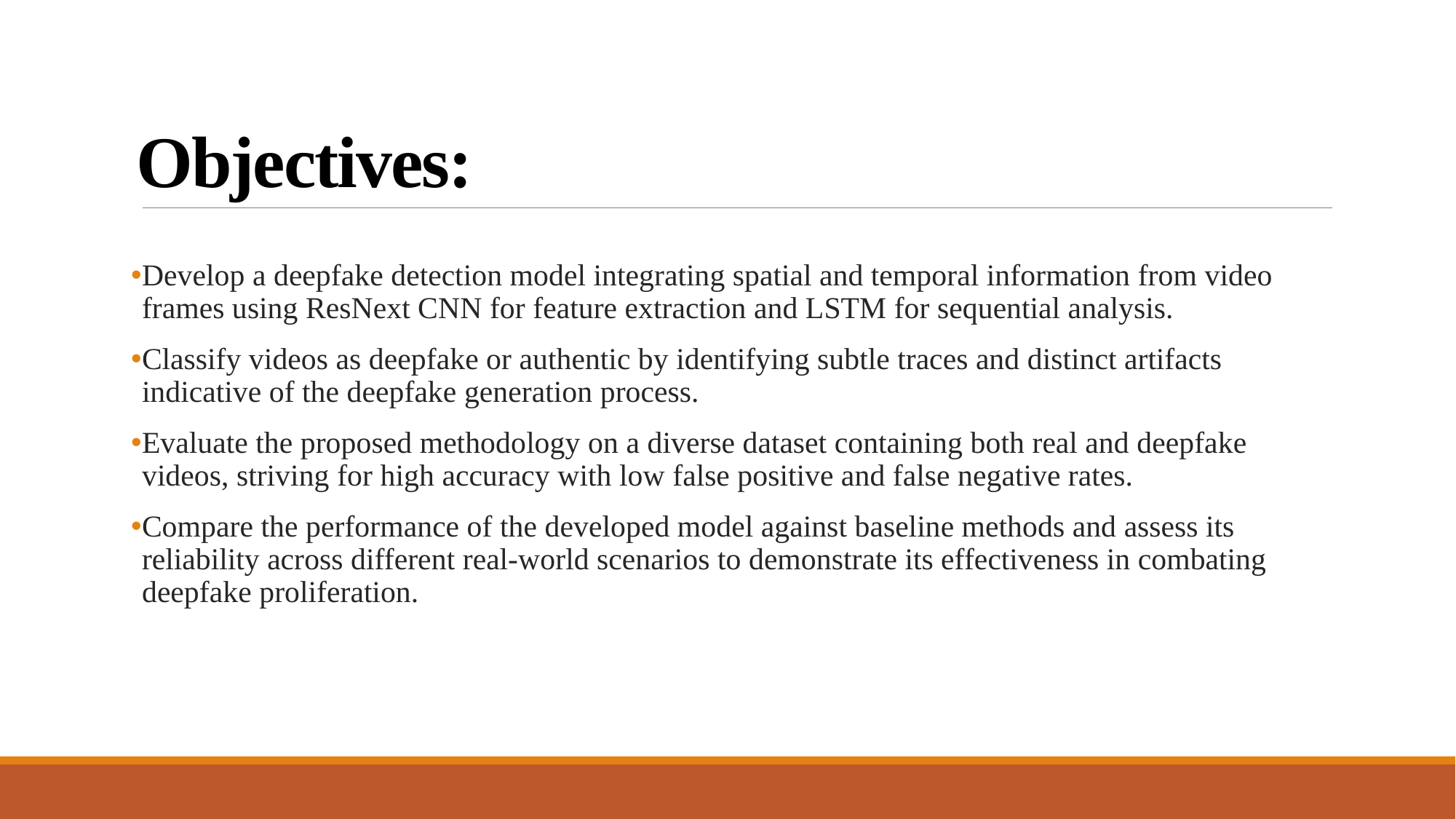

# Objectives:
Develop a deepfake detection model integrating spatial and temporal information from video frames using ResNext CNN for feature extraction and LSTM for sequential analysis.
Classify videos as deepfake or authentic by identifying subtle traces and distinct artifacts indicative of the deepfake generation process.
Evaluate the proposed methodology on a diverse dataset containing both real and deepfake videos, striving for high accuracy with low false positive and false negative rates.
Compare the performance of the developed model against baseline methods and assess its reliability across different real-world scenarios to demonstrate its effectiveness in combating deepfake proliferation.